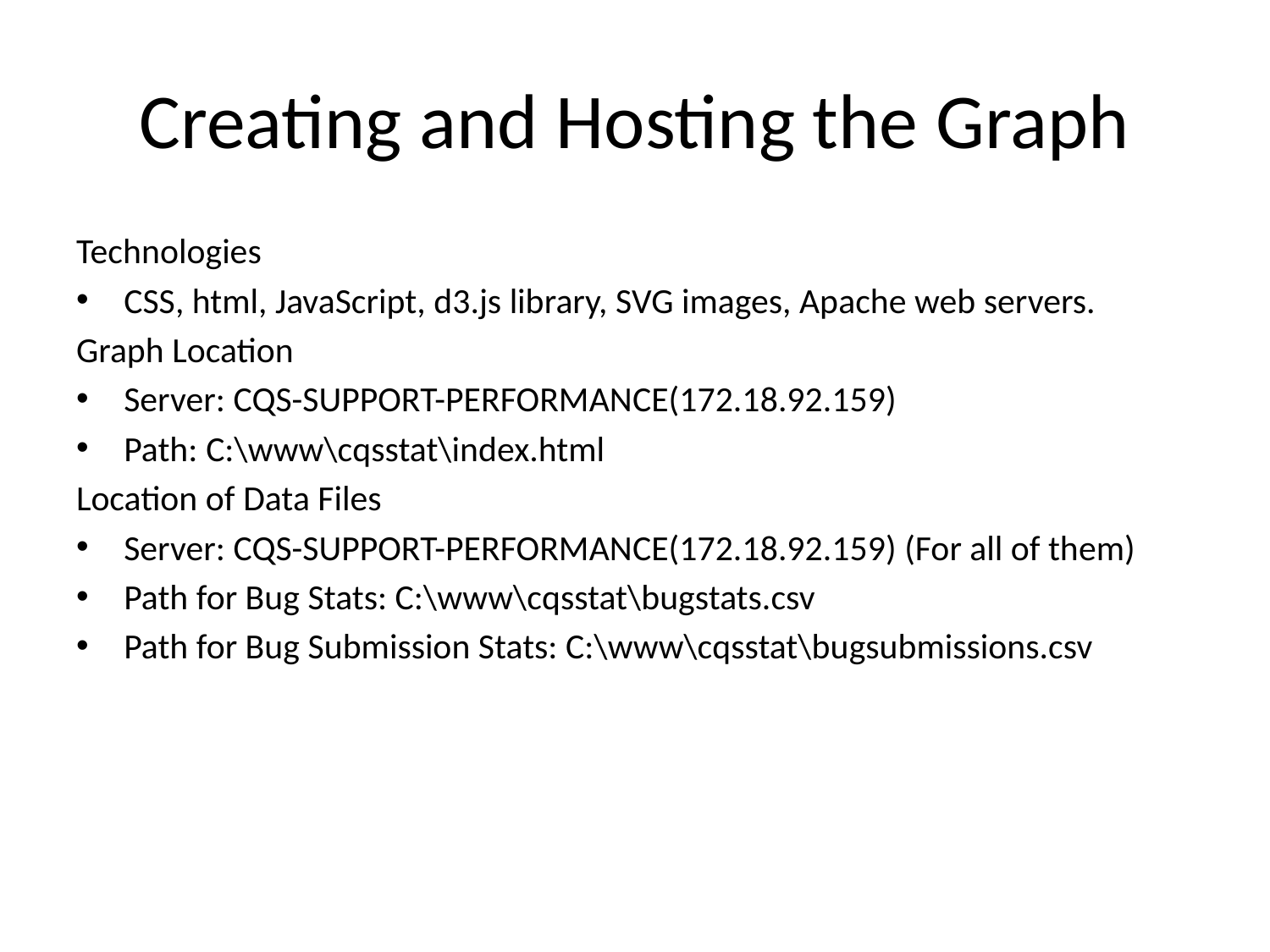

# Creating and Hosting the Graph
Technologies
CSS, html, JavaScript, d3.js library, SVG images, Apache web servers.
Graph Location
Server: CQS-SUPPORT-PERFORMANCE(172.18.92.159)
Path: C:\www\cqsstat\index.html
Location of Data Files
Server: CQS-SUPPORT-PERFORMANCE(172.18.92.159) (For all of them)
Path for Bug Stats: C:\www\cqsstat\bugstats.csv
Path for Bug Submission Stats: C:\www\cqsstat\bugsubmissions.csv